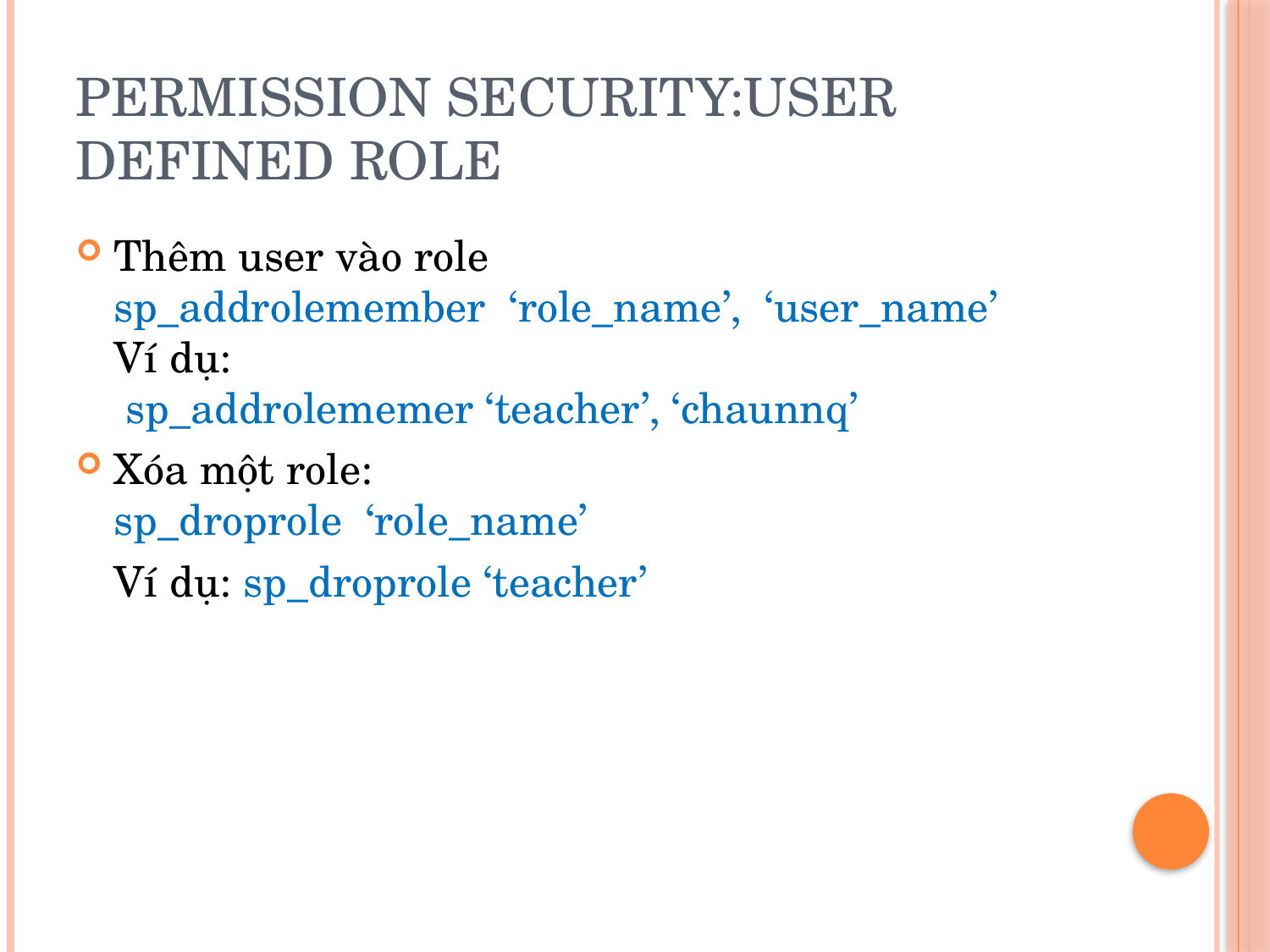

# PERMISSION SECURITY:User defined role
Thêm user vào role
sp_addrolemember  ‘role_name’,  ‘user_name’
Ví dụ:
 sp_addrolememer ‘teacher’, ‘chaunnq’
Xóa một role:
sp_droprole  ‘role_name’
	Ví dụ: sp_droprole ‘teacher’